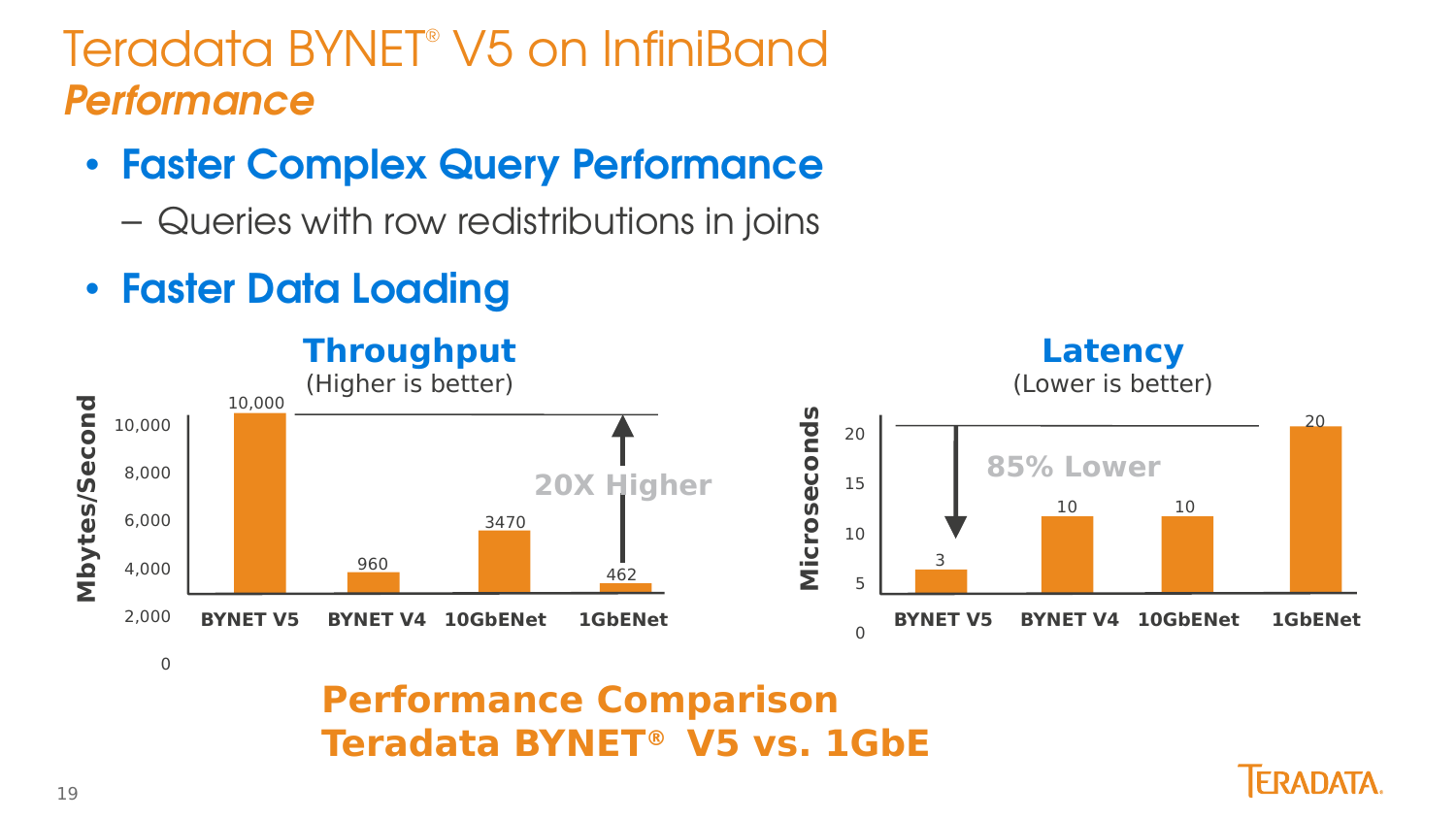

Teradata BYNET® V5 on InfiniBand
Performance
Faster Complex Query Performance
Queries with row redistributions in joins
Faster Data Loading
Throughput
(Higher is better)
Latency
(Lower is better)
10,000
20
10,000
8,000
6,000
4,000
2,000
0

20
15
10
5
0

85% Lower
20X Higher
Mbytes/Second
Microseconds
10
10
3470

3
960
462

	BYNET V5	BYNET V4	10GbENet	1GbENet
	BYNET V5	BYNET V4	10GbENet	1GbENet
Performance Comparison
Teradata BYNET®  V5 vs. 1GbE